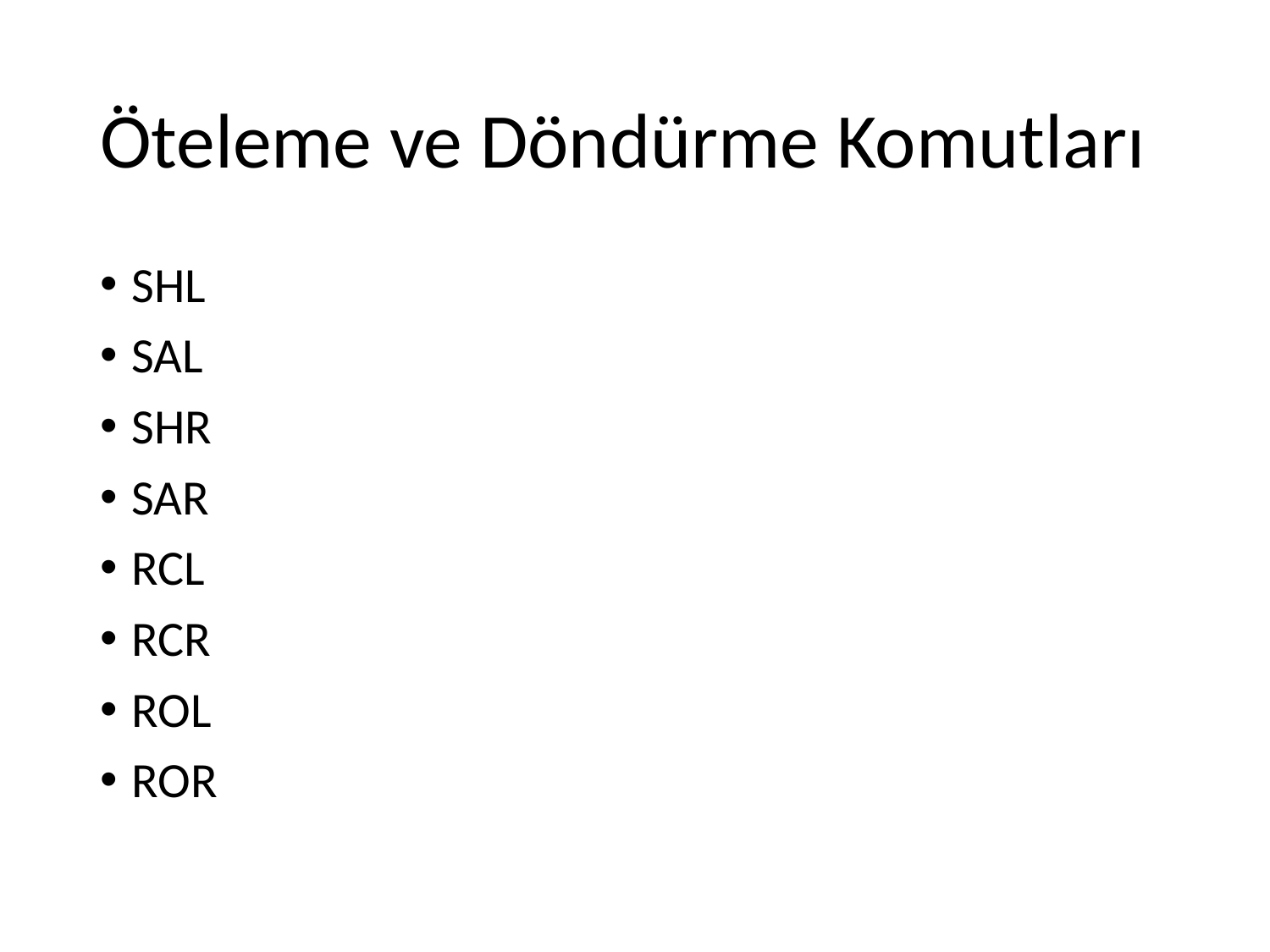

# Öteleme ve Döndürme Komutları
SHL
SAL
SHR
SAR
RCL
RCR
ROL
ROR